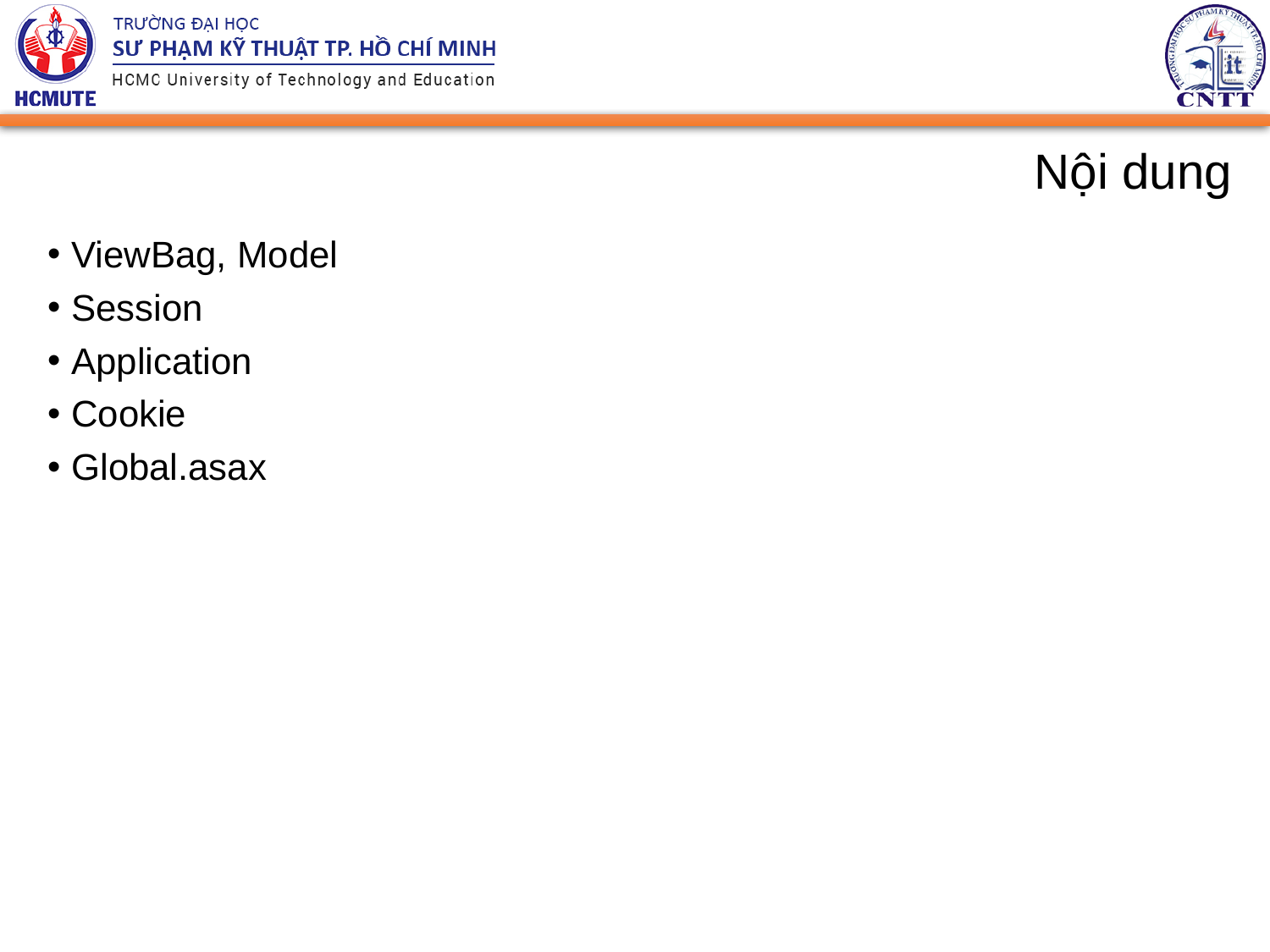

# Nội dung
ViewBag, Model
Session
Application
Cookie
Global.asax